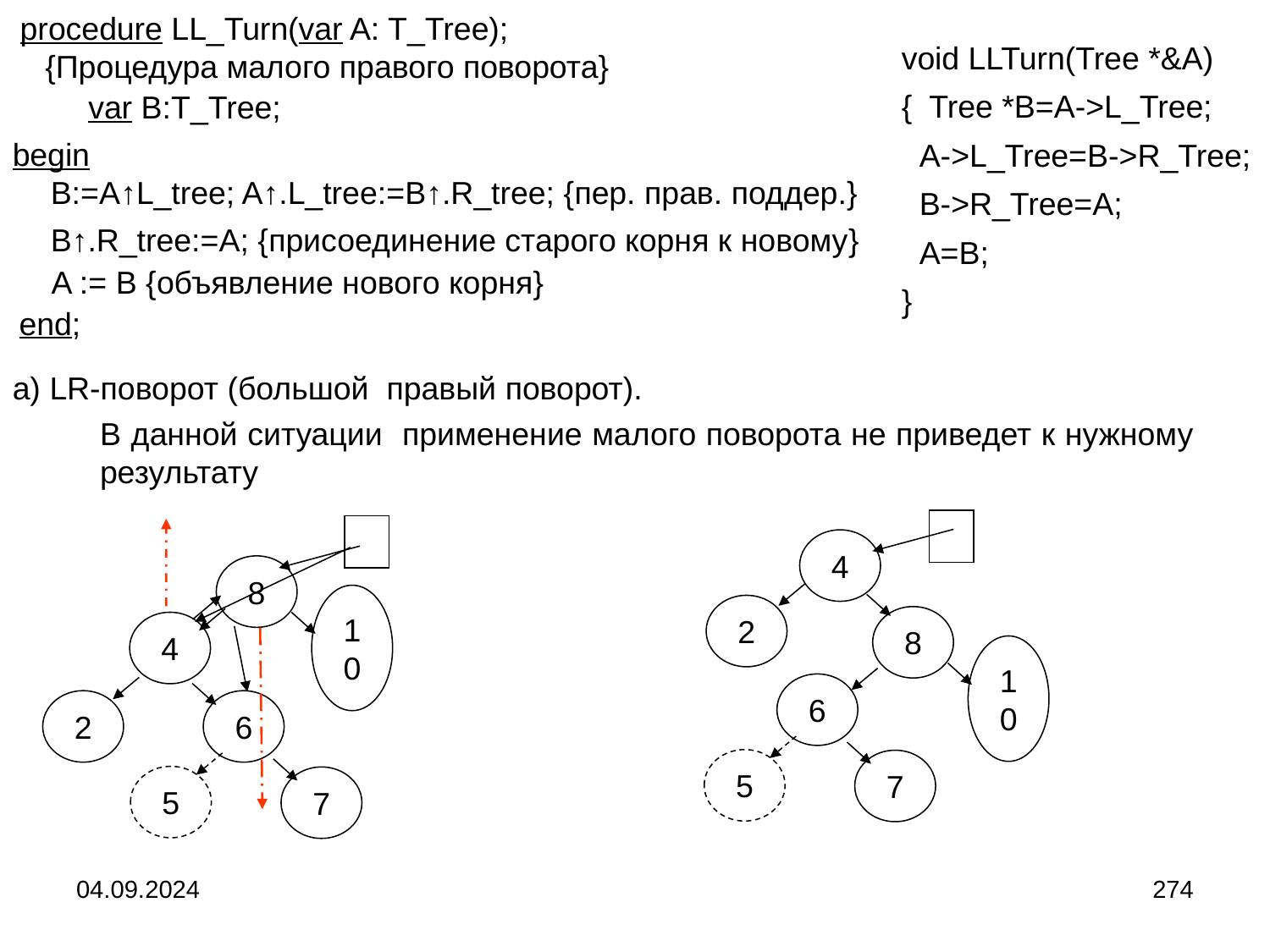

procedure LL_Turn(var A: T_Tree);
void LLTurn(Tree *&A)
{  Tree *B=A->L_Tree;
  A->L_Tree=B->R_Tree;
  B->R_Tree=A;
  A=B;
}
{Процедура малого правого поворота}
var B:T_Tree;
begin
B:=A↑L_tree; A↑.L_tree:=B↑.R_tree; {пер. прав. поддер.}
B↑.R_tree:=A; {присоединение старого корня к новому}
A := B {объявление нового корня}
end;
а) LR-поворот (большой  правый поворот).
В данной ситуации  применение малого поворота не приведет к нужному результату

4

8

2
8

4
10

10

6

2
6

5
7

5
7
04.09.2024
274